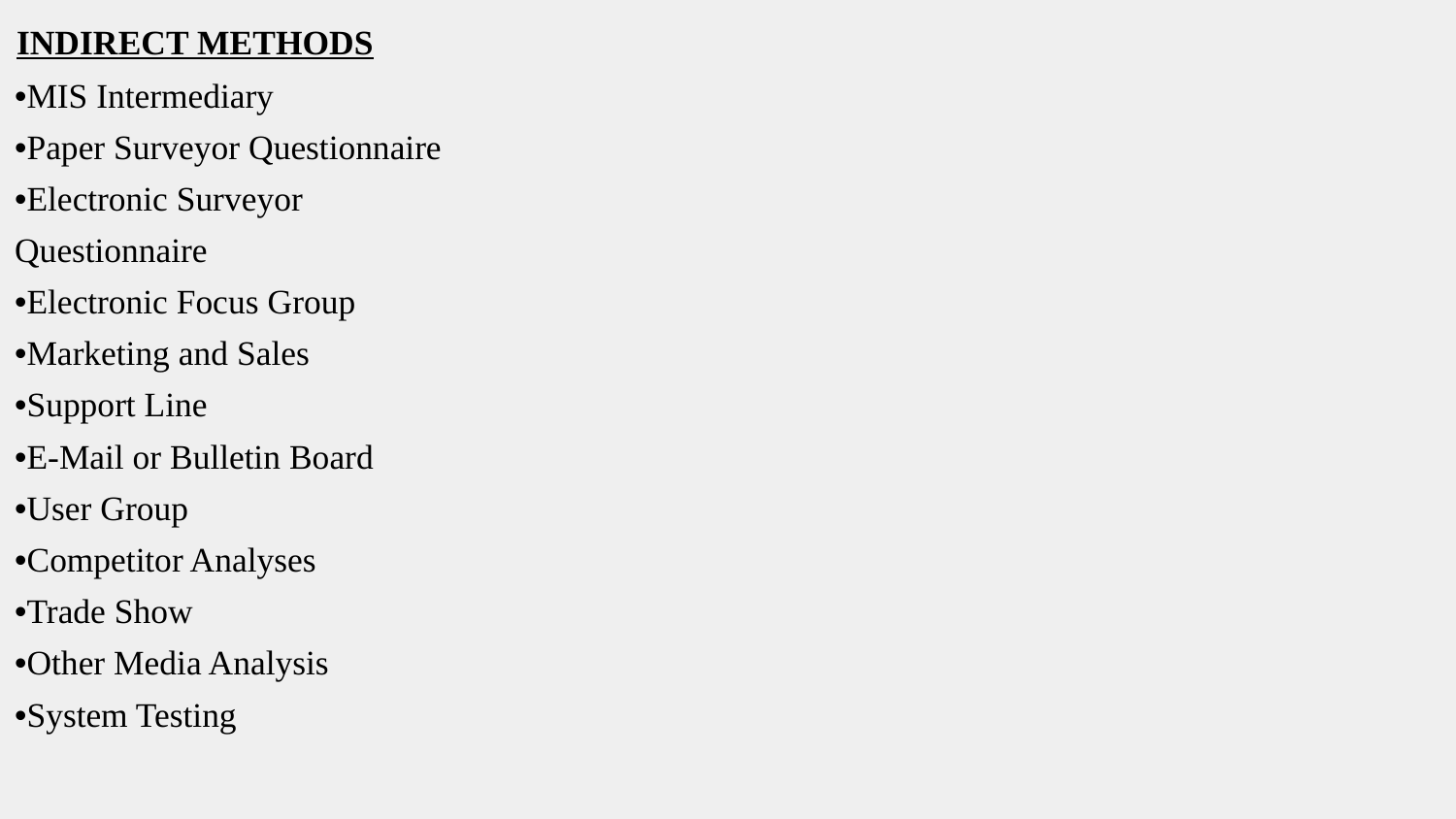

INDIRECT METHODS
•MIS Intermediary
•Paper Surveyor Questionnaire
•Electronic Surveyor Questionnaire
•Electronic Focus Group
•Marketing and Sales
•Support Line
•E-Mail or Bulletin Board
•User Group
•Competitor Analyses
•Trade Show
•Other Media Analysis
•System Testing